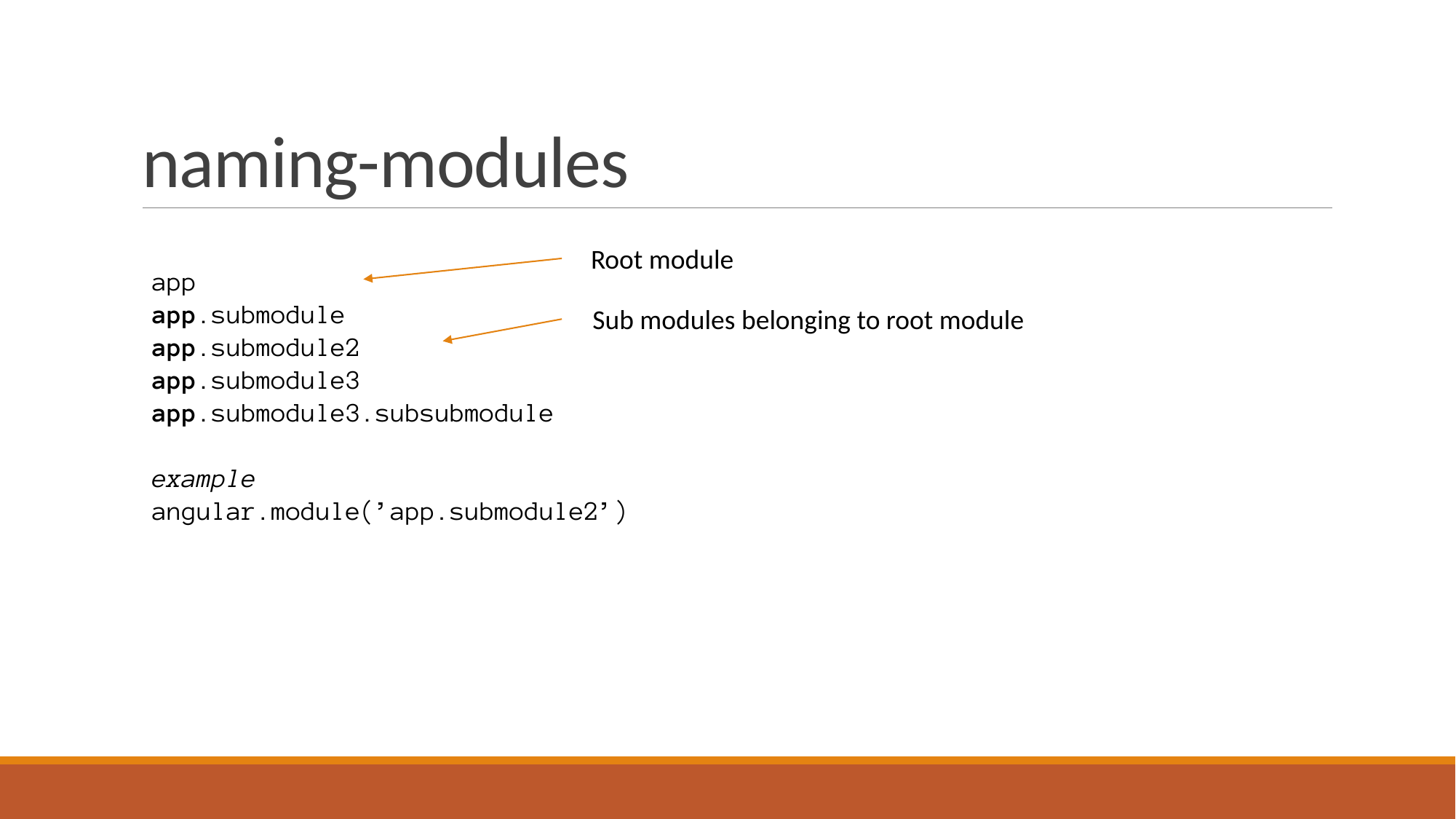

# naming-modules
Root module
app
app.submodule
app.submodule2
app.submodule3
app.submodule3.subsubmodule

example
angular.module(’app.submodule2’)

Sub modules belonging to root module